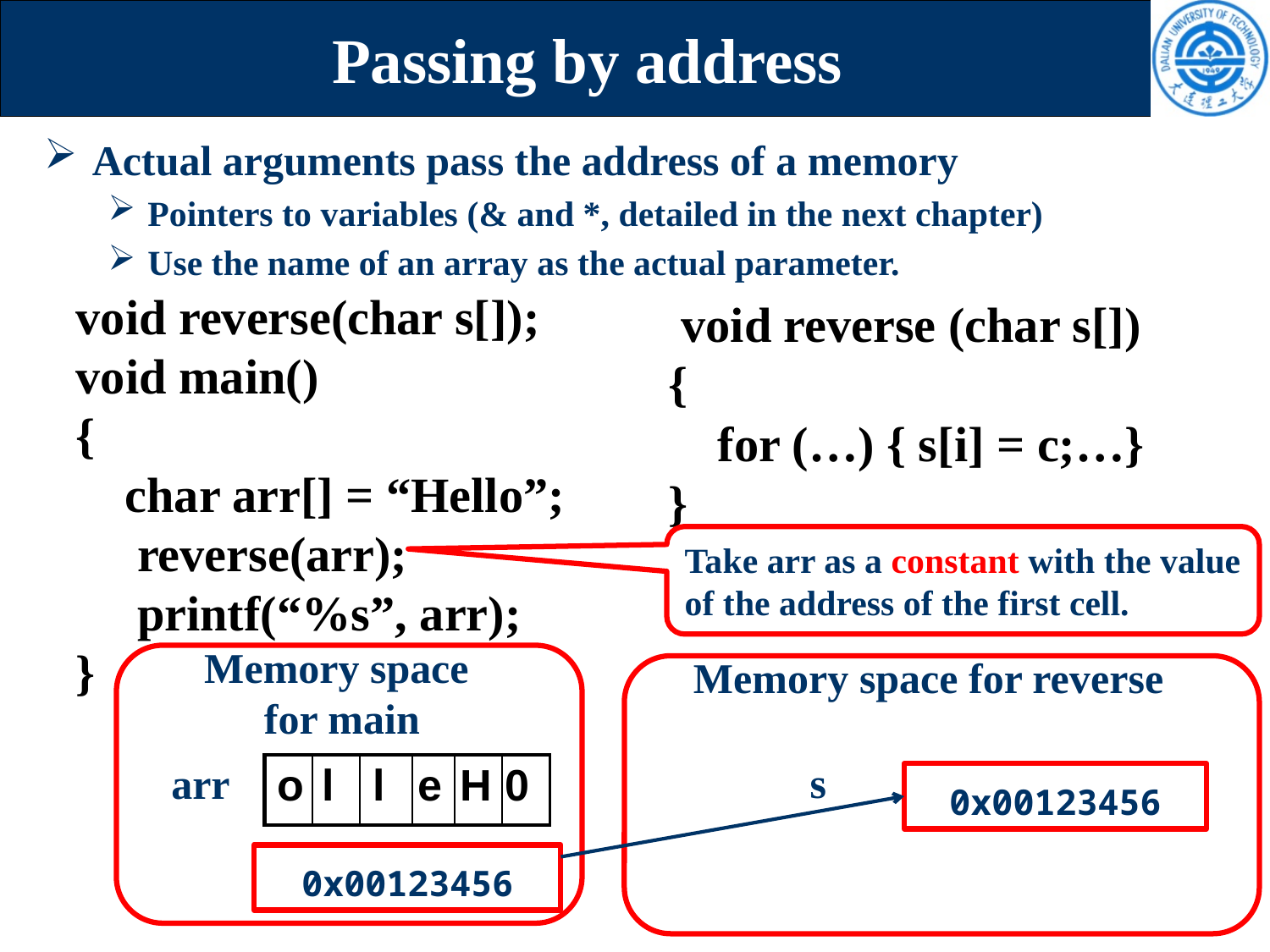

# Passing by address
Actual arguments pass the address of a memory
Pointers to variables (& and *, detailed in the next chapter)
Use the name of an array as the actual parameter.
void reverse(char s[]);
void main()
{
    char arr[] = “Hello”;
     reverse(arr);
     printf(“%s”, arr);
}
 void reverse (char s[])
{
    for (…) { s[i] = c;…}
}
Take arr as a constant with the value of the address of the first cell.
Memory space
for main

Memory space for reverse

s
arr
o
l
l
e
H
0
|  |  |  |  |  |  |
| --- | --- | --- | --- | --- | --- |
|  |  | l |  |  |  |
| --- | --- | --- | --- | --- | --- |
H
e
l
o
0
0x00123456
0x00123456